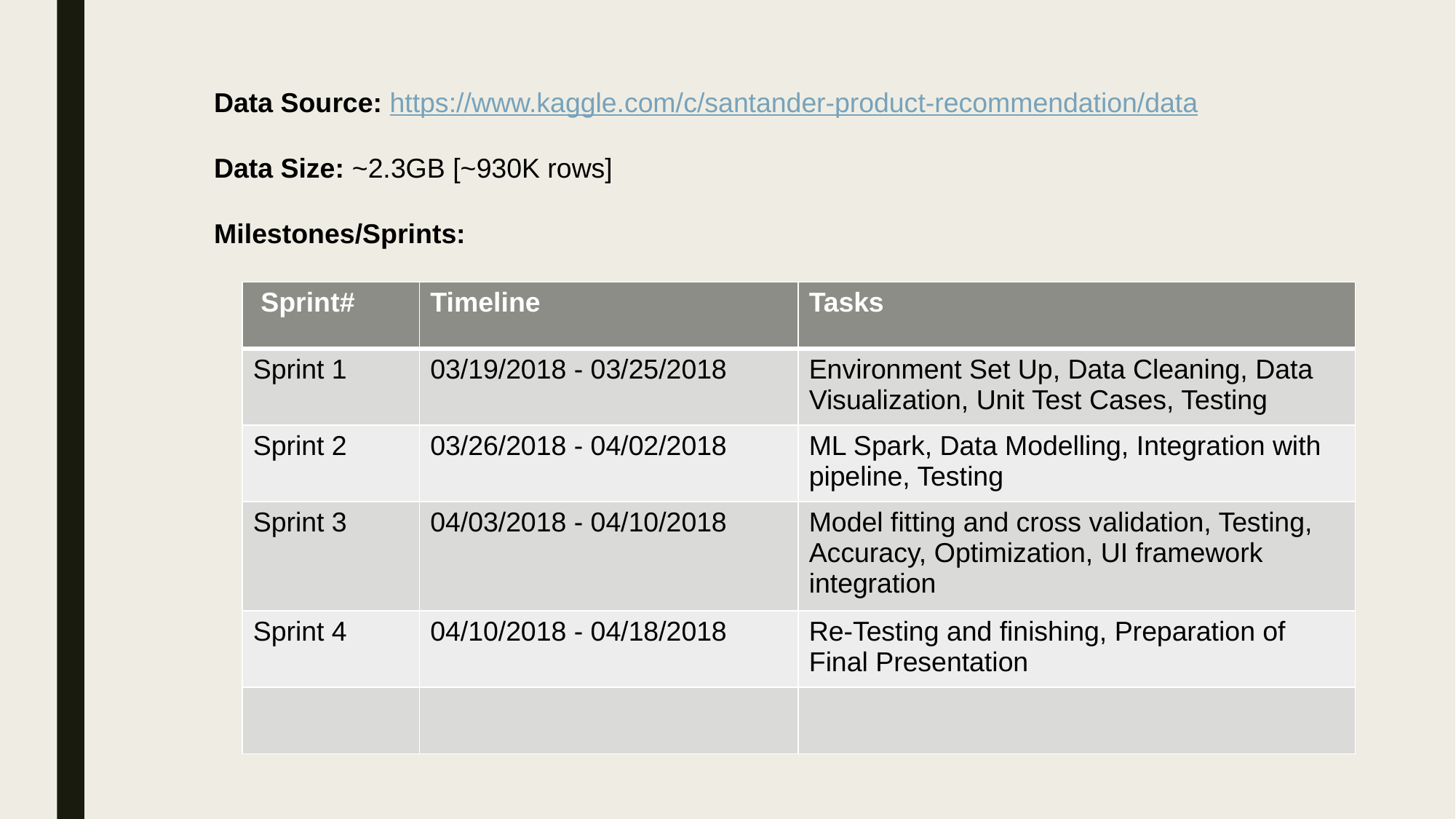

Data Source: https://www.kaggle.com/c/santander-product-recommendation/data

Data Size: ~2.3GB [~930K rows]

Milestones/Sprints:

| Sprint# | Timeline | Tasks |
| --- | --- | --- |
| Sprint 1 | 03/19/2018 - 03/25/2018 | Environment Set Up, Data Cleaning, Data Visualization, Unit Test Cases, Testing |
| Sprint 2 | 03/26/2018 - 04/02/2018 | ML Spark, Data Modelling, Integration with pipeline, Testing |
| Sprint 3 | 04/03/2018 - 04/10/2018 | Model fitting and cross validation, Testing, Accuracy, Optimization, UI framework integration |
| Sprint 4 | 04/10/2018 - 04/18/2018 | Re-Testing and finishing, Preparation of Final Presentation |
|  |  |  |